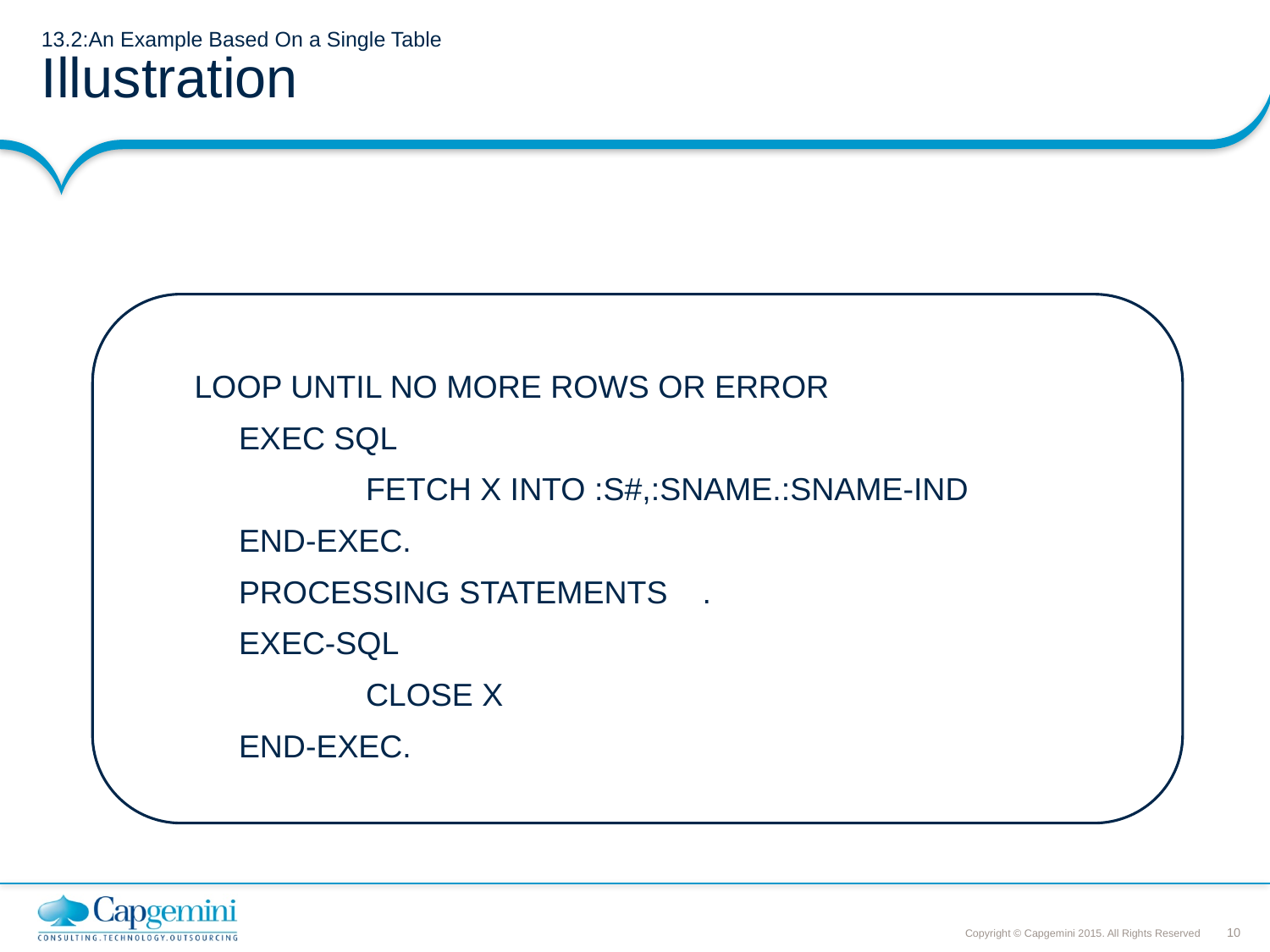

# 13.2:An Example Based On a Single Table Illustration

LOOP UNTIL NO MORE ROWS OR ERROR
     EXEC SQL
	     FETCH X INTO :S#,:SNAME.:SNAME-IND
     END-EXEC.
     PROCESSING STATEMENTS	.
     EXEC-SQL
	     CLOSE X
     END-EXEC.